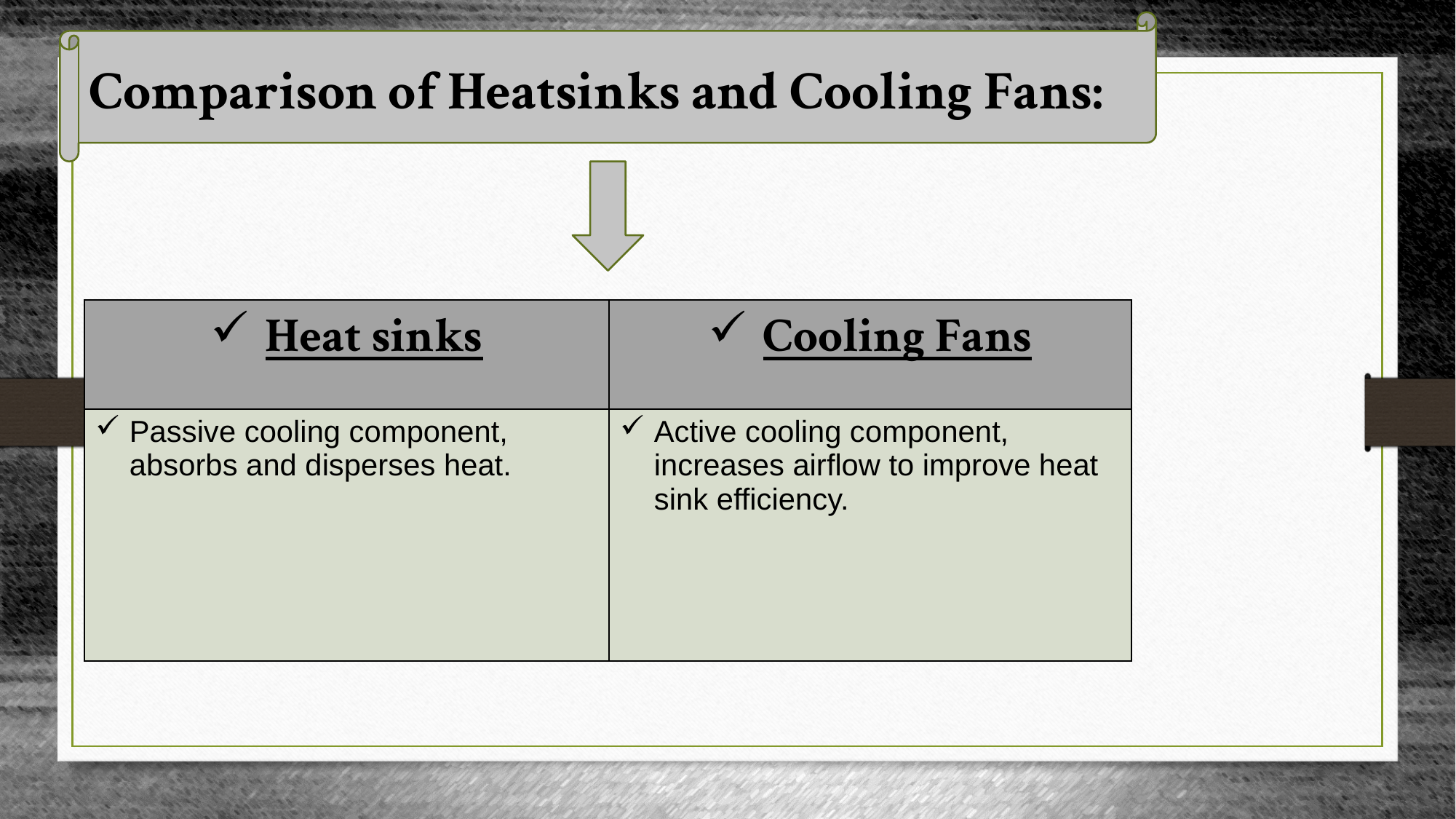

Comparison of Heatsinks and Cooling Fans:

| Heat sinks | Cooling Fans |
| --- | --- |
| Passive cooling component, absorbs and disperses heat. | Active cooling component, increases airflow to improve heat sink efficiency. |